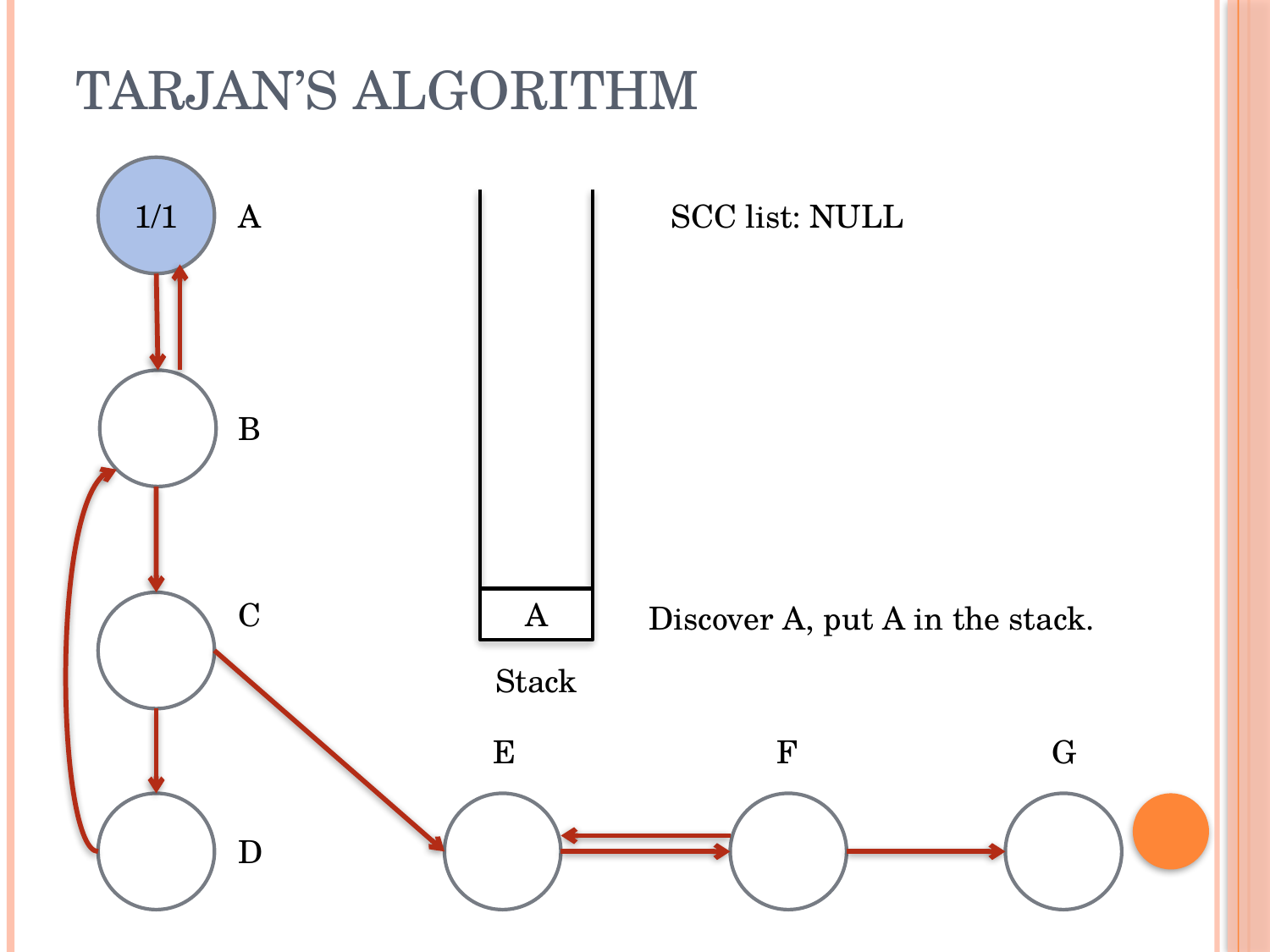

# Tarjan’s Algorithm

1/1
SCC list: NULL
A

B
C
A

Discover A, put A in the stack.
Stack
E
F
G

D